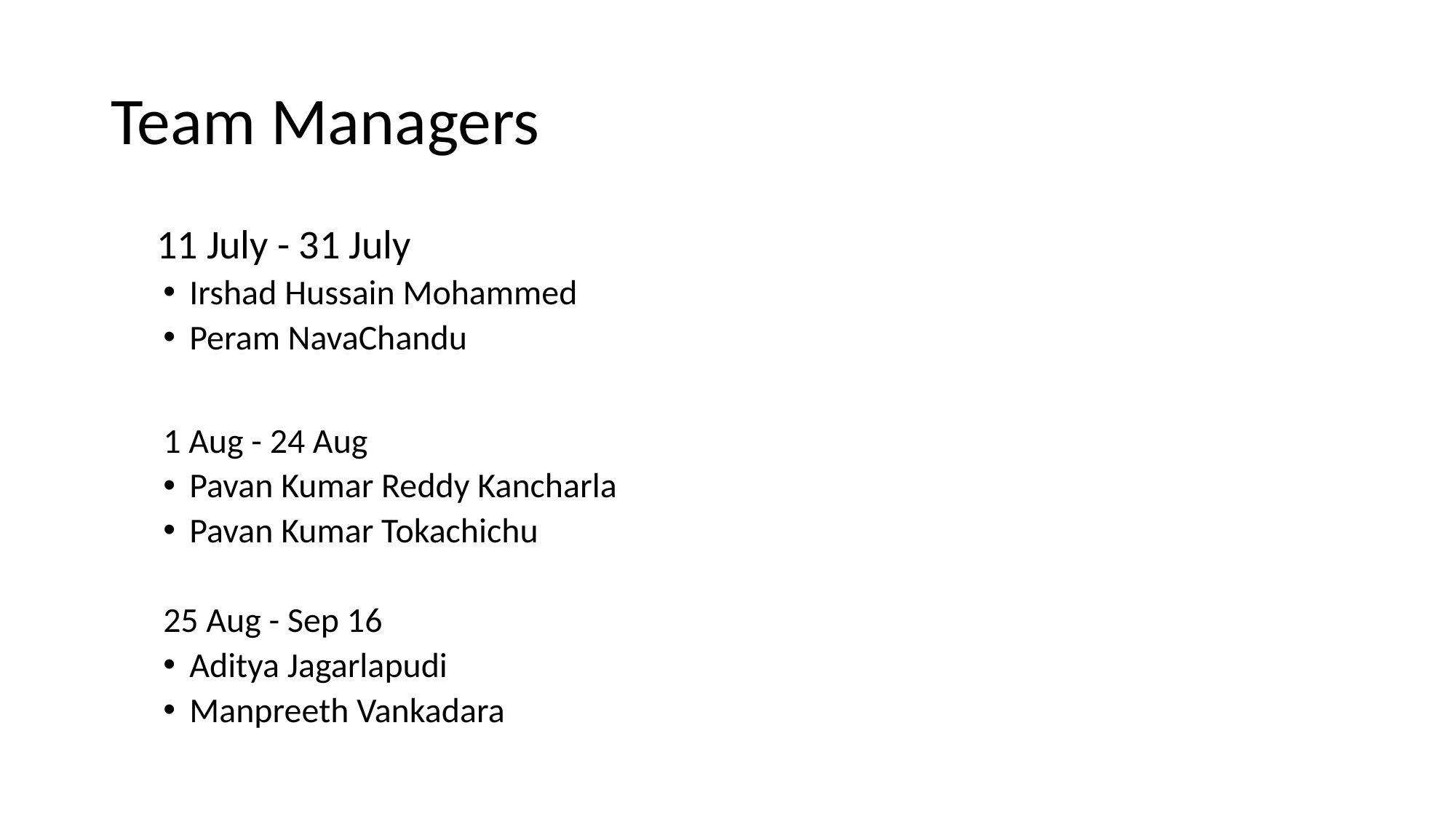

# Team Managers
     11 July - 31 July
Irshad Hussain Mohammed
Peram NavaChandu

1 Aug - 24 Aug
Pavan Kumar Reddy Kancharla
Pavan Kumar Tokachichu

25 Aug - Sep 16
Aditya Jagarlapudi
Manpreeth Vankadara